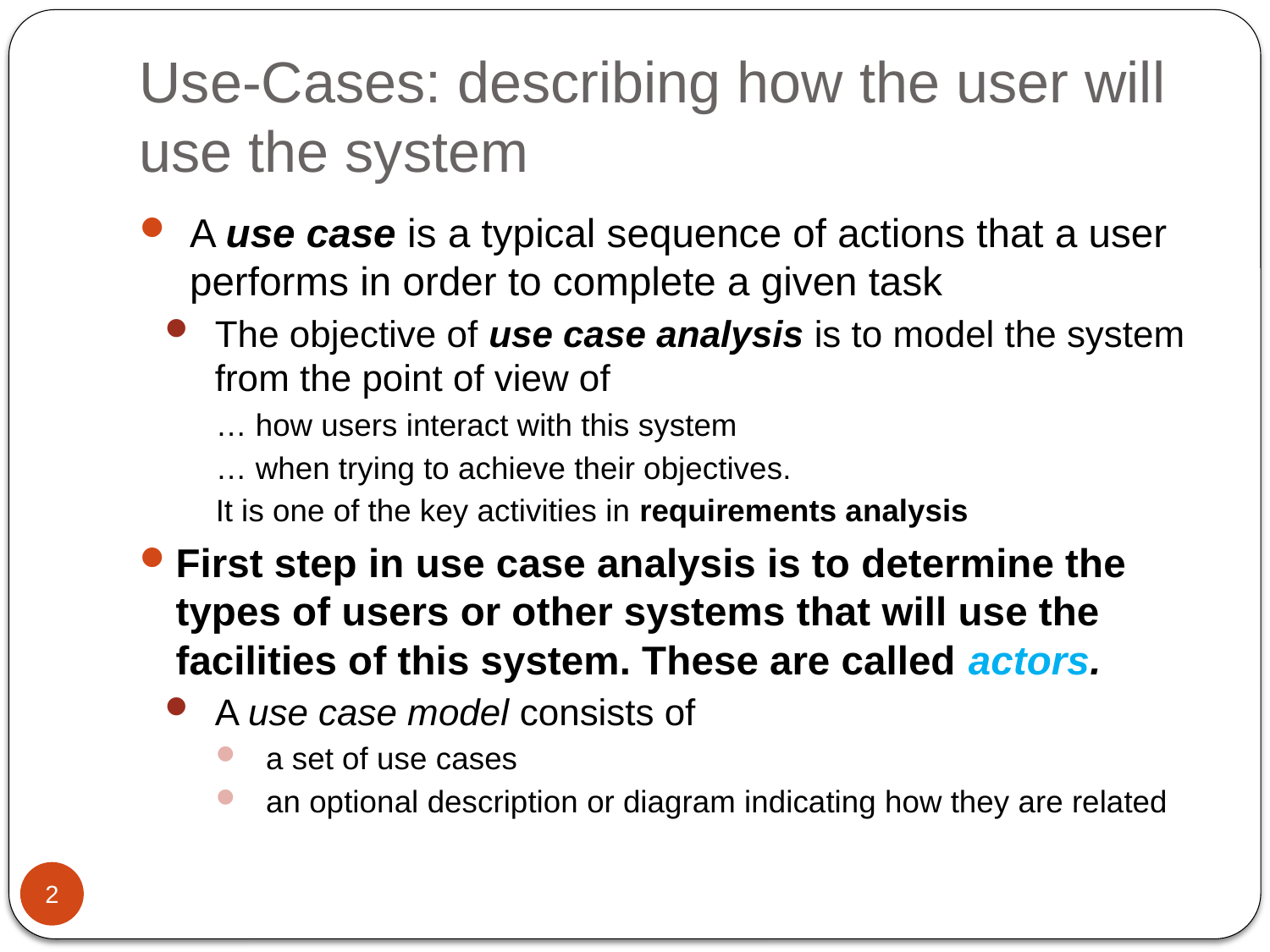

# Use-Cases: describing how the user will use the system
A use case is a typical sequence of actions that a user performs in order to complete a given task
The objective of use case analysis is to model the system from the point of view of
… how users interact with this system
… when trying to achieve their objectives.
It is one of the key activities in requirements analysis
First step in use case analysis is to determine the types of users or other systems that will use the facilities of this system. These are called actors.
A use case model consists of
a set of use cases
an optional description or diagram indicating how they are related
2